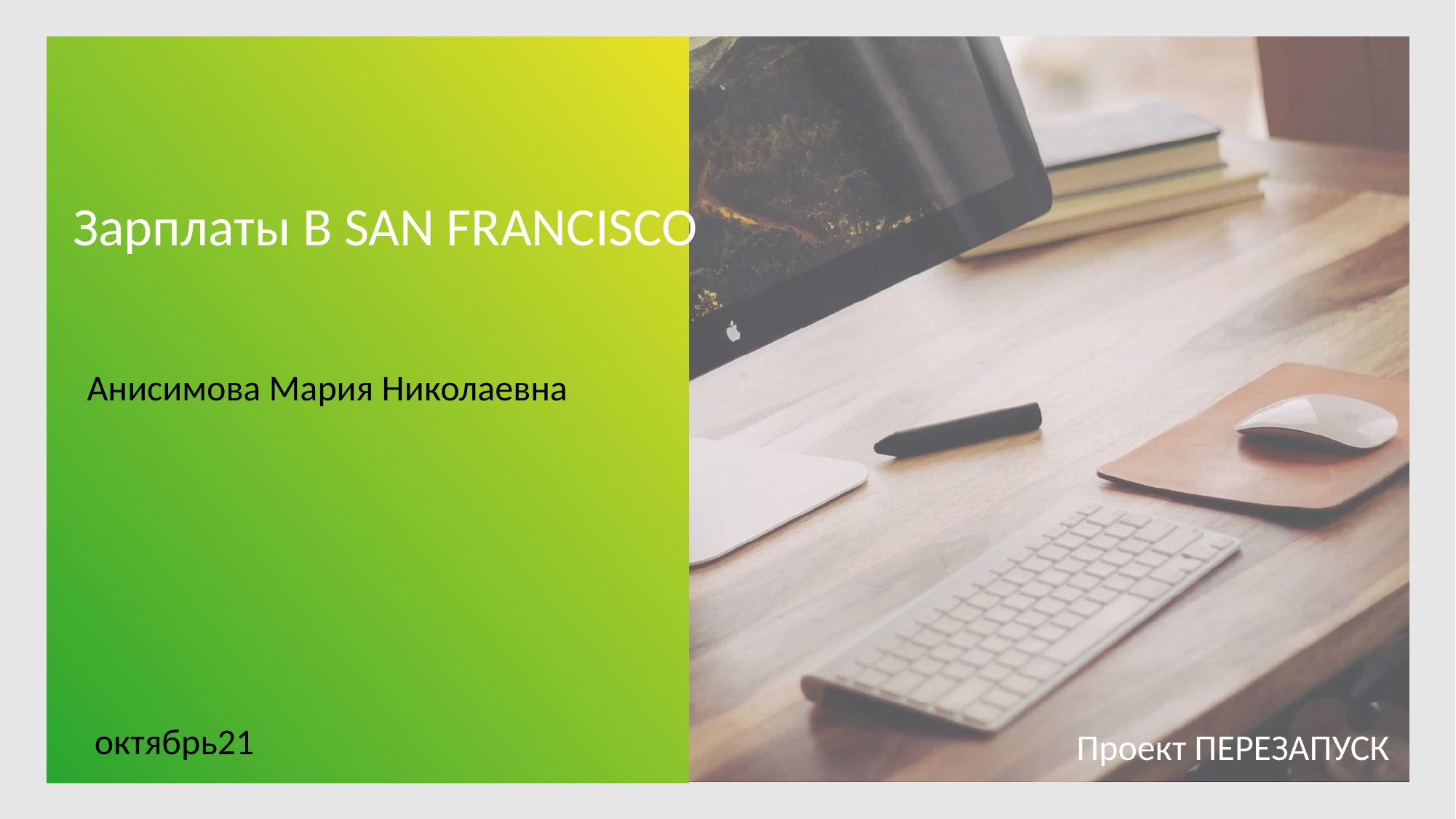

# Зарплаты В SAN FRANCISCO
Анисимова Мария Николаевна
октябрь21